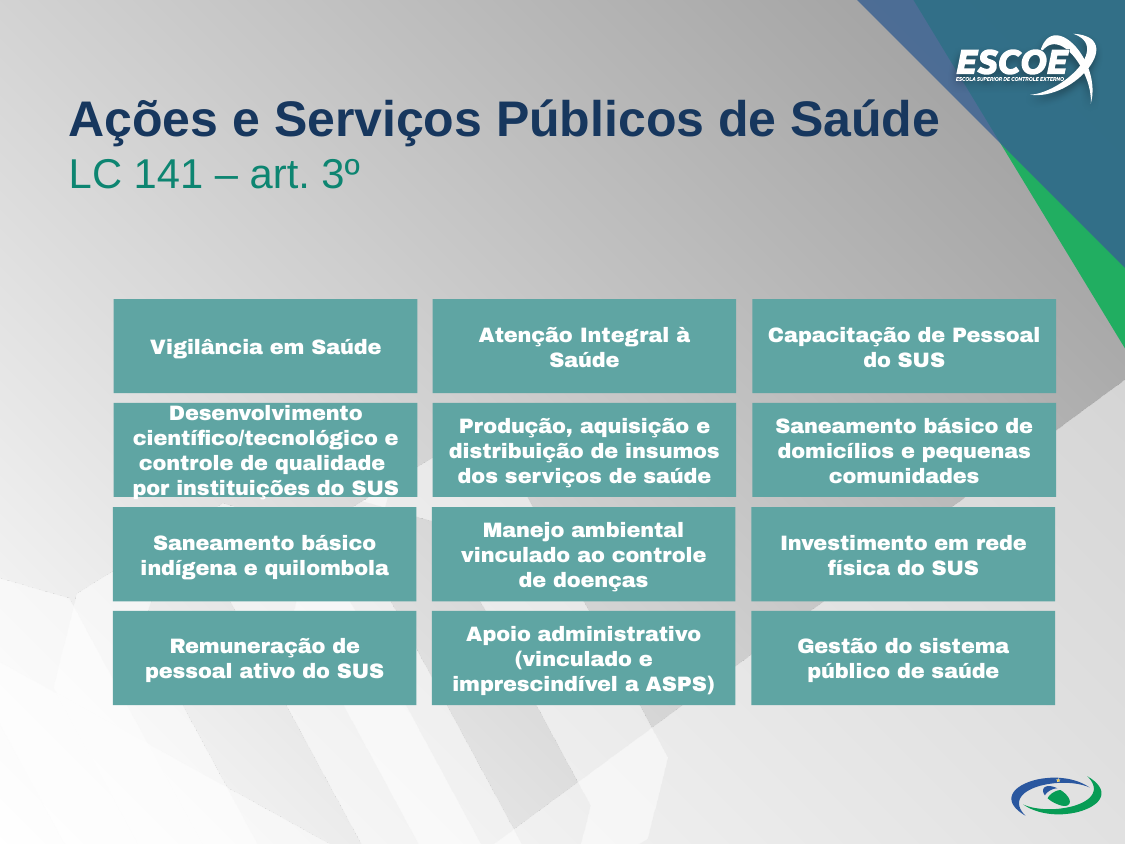

Ações e Serviços Públicos de Saúde
LC 141 – art. 3º
Atenção Integral à Saúde
Capacitação de Pessoal do SUS
Vigilância em Saúde
Produção, aquisição e distribuição de insumos dos serviços de saúde
Saneamento básico de domicílios e pequenas comunidades
Desenvolvimento científico/tecnológico e controle de qualidade  por instituições do SUS
Manejo ambiental vinculado ao controle de doenças
Investimento em rede física do SUS
Saneamento básico indígena e quilombola
Apoio administrativo (vinculado e imprescindível a ASPS)
Gestão do sistema público de saúde
Remuneração de pessoal ativo do SUS